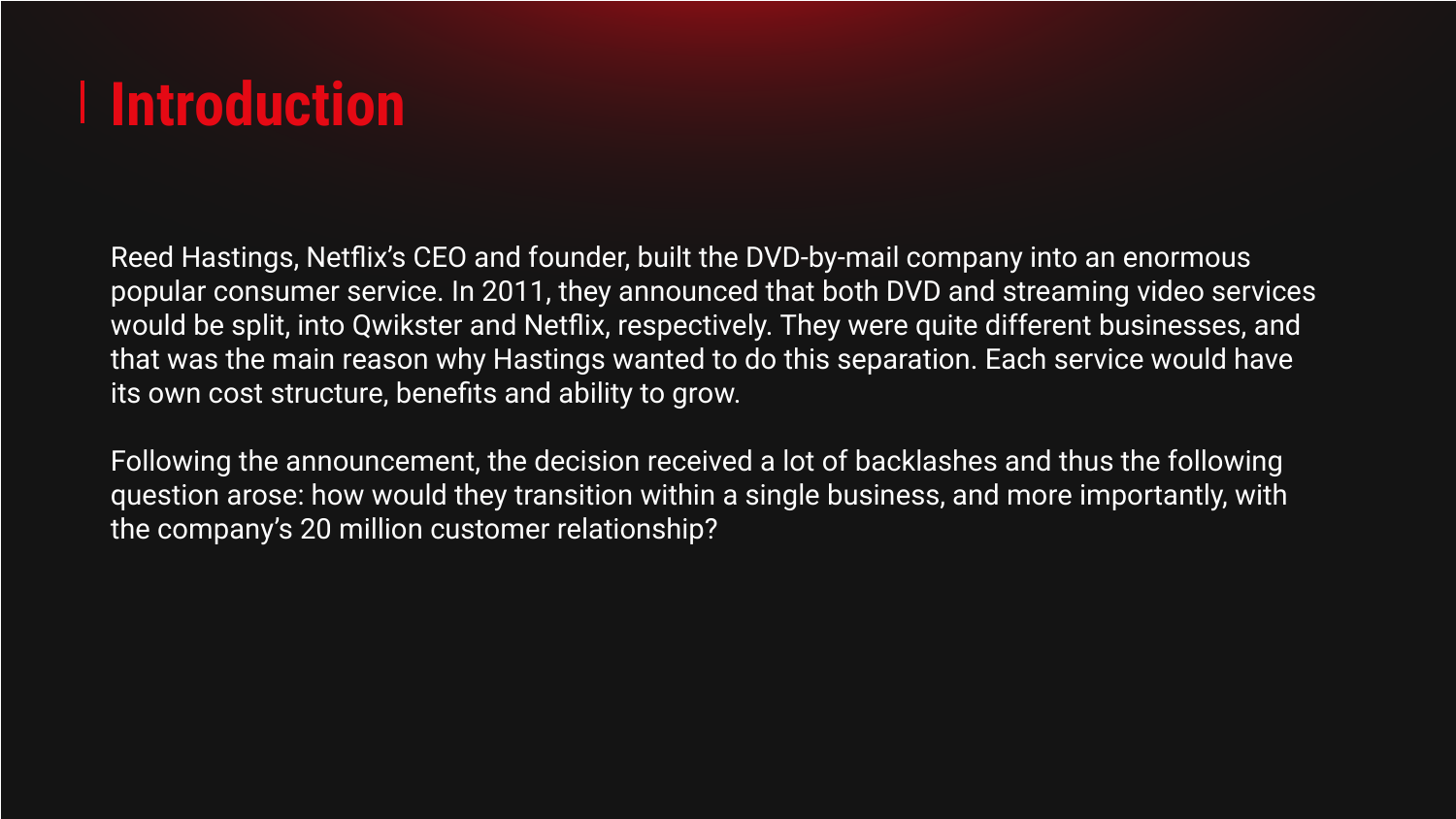

# Introduction
Reed Hastings, Netflix’s CEO and founder, built the DVD-by-mail company into an enormous popular consumer service. In 2011, they announced that both DVD and streaming video services would be split, into Qwikster and Netflix, respectively. They were quite different businesses, and that was the main reason why Hastings wanted to do this separation. Each service would have its own cost structure, benefits and ability to grow.

Following the announcement, the decision received a lot of backlashes and thus the following question arose: how would they transition within a single business, and more importantly, with the company’s 20 million customer relationship?